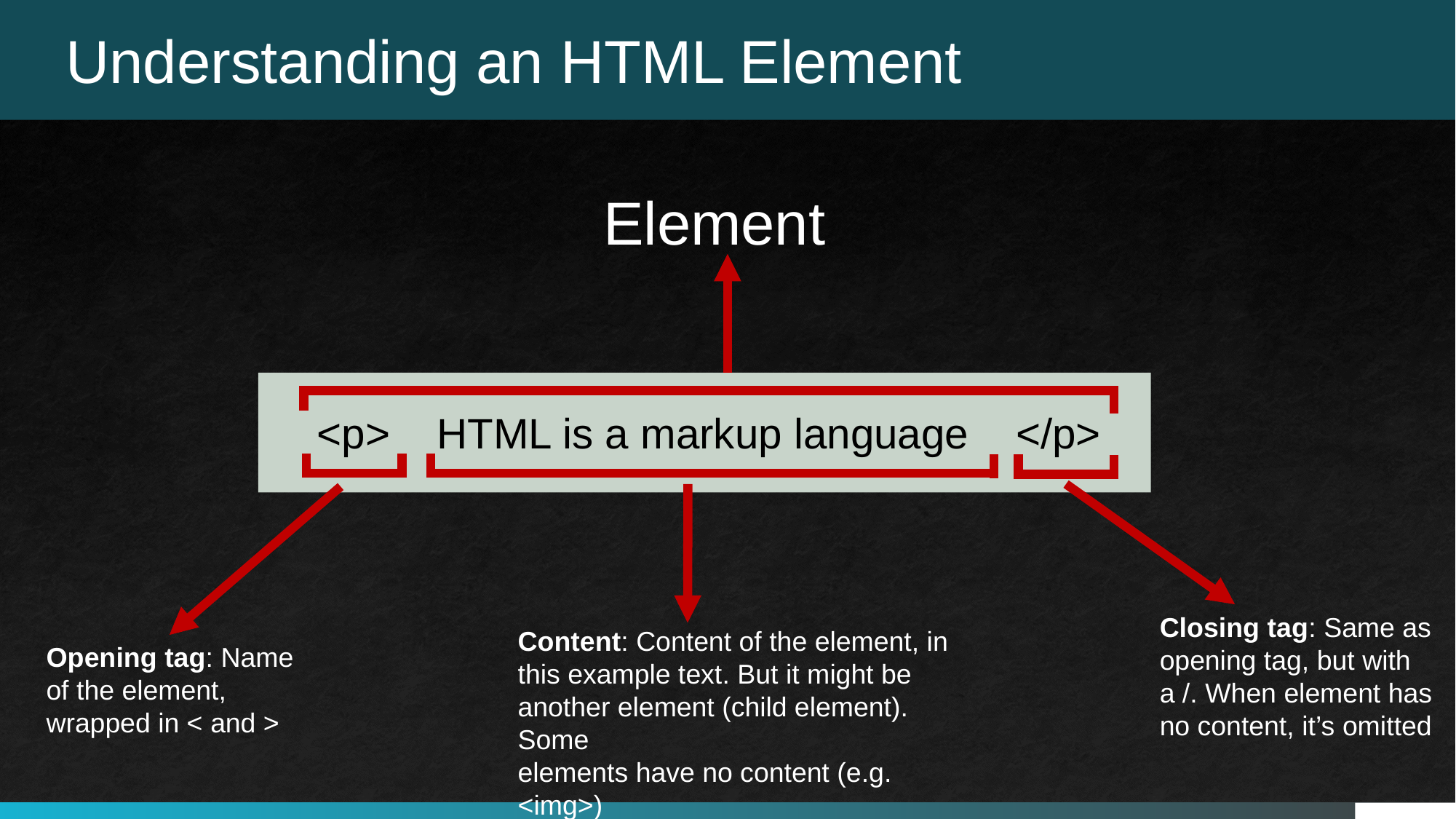

Understanding an HTML Element
Element

<p>    HTML is a markup language    </p>
Opening tag: Name of the element, wrapped in < and >
Content: Content of the element, in
this example text. But it might be
another element (child element). Some
elements have no content (e.g. <img>)
Closing tag: Same as
opening tag, but with
a /. When element has
no content, it’s omitted